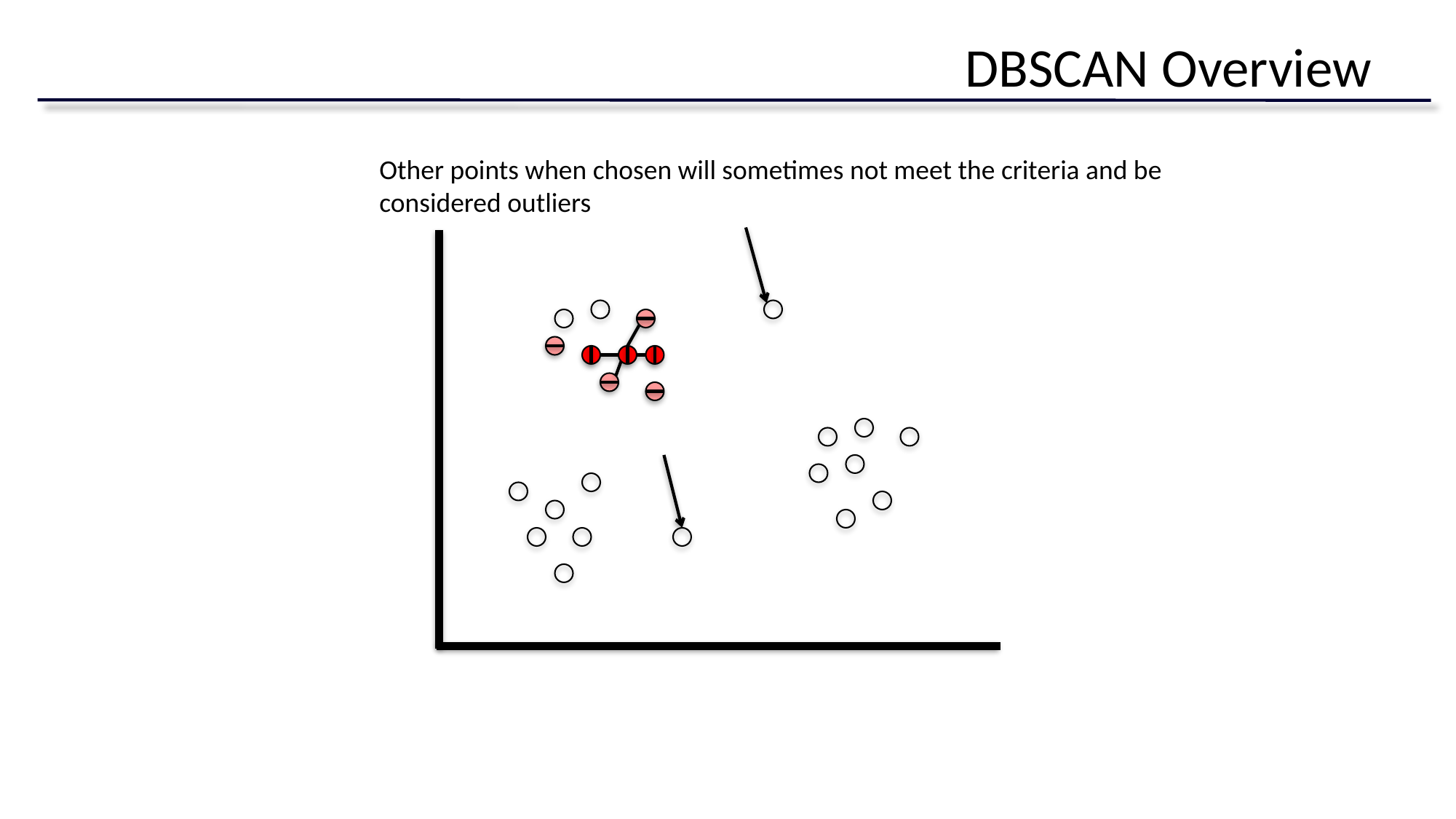

# DBSCAN Overview
Other points when chosen will sometimes not meet the criteria and be
considered outliers